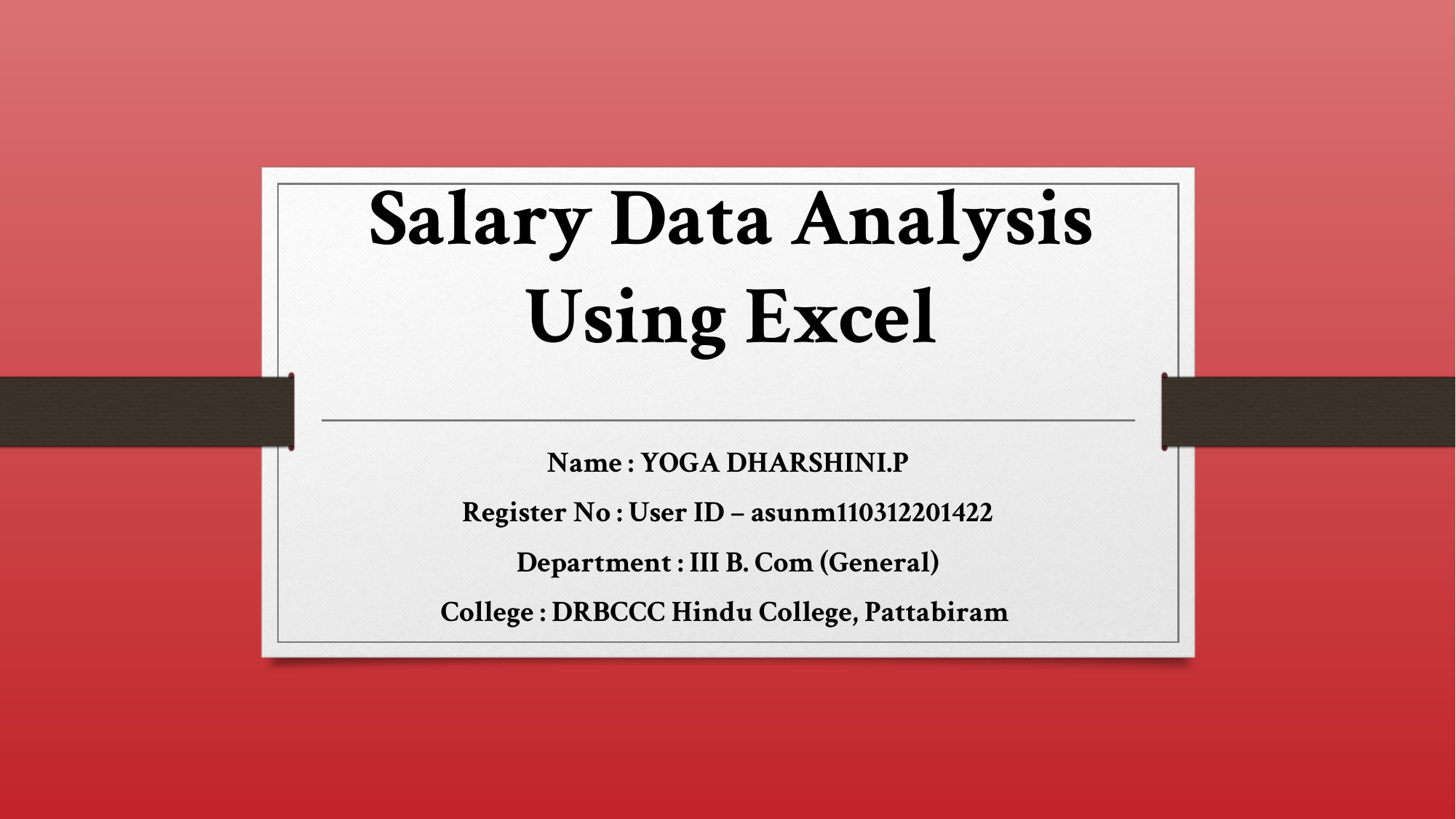

# Salary Data Analysis Using Excel
Name : YOGA DHARSHINI.P
Register No : User ID – asunm110312201422
Department : III B. Com (General)
College : DRBCCC Hindu College, Pattabiram